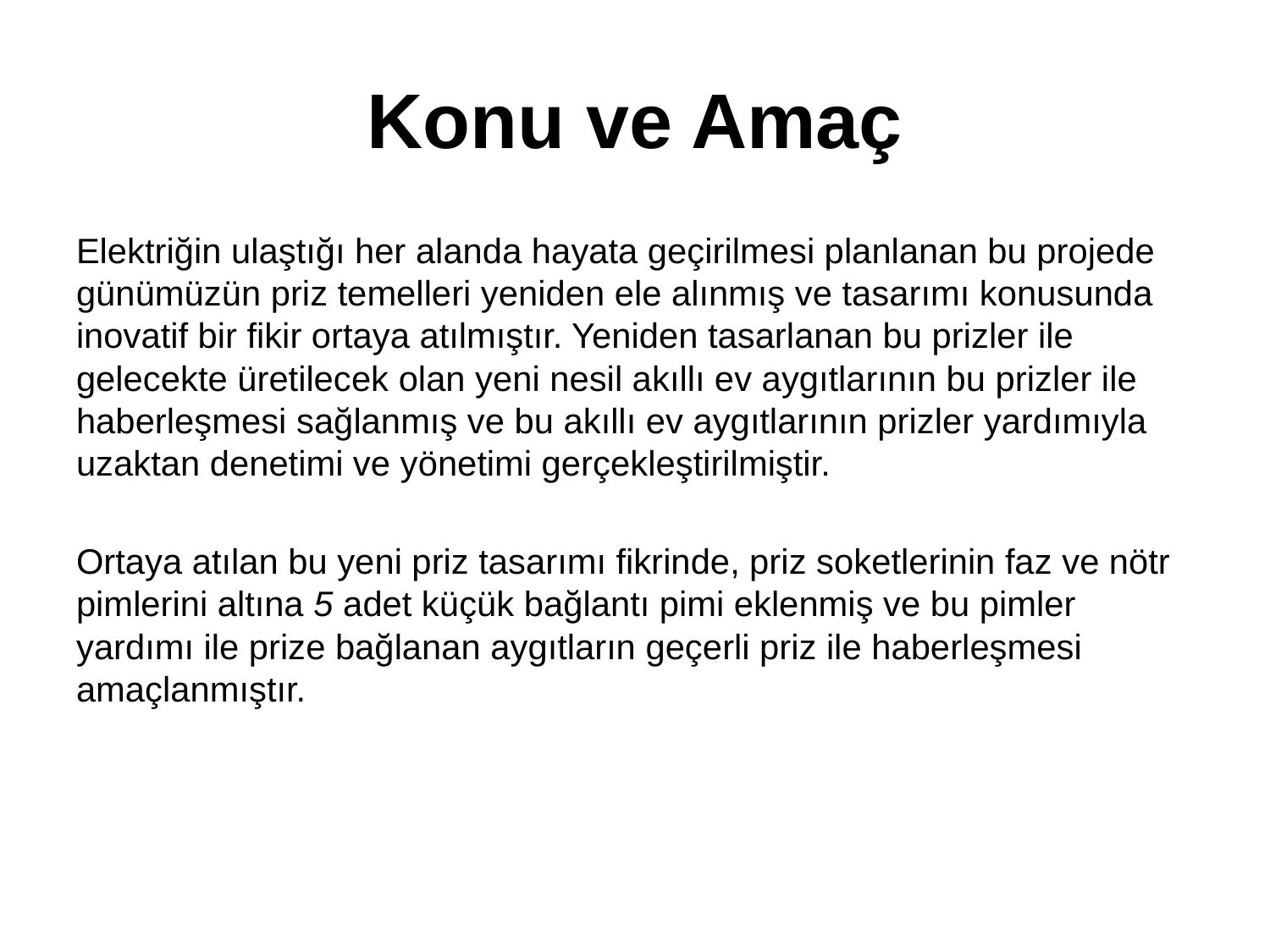

# Konu ve Amaç
Elektriğin ulaştığı her alanda hayata geçirilmesi planlanan bu projede günümüzün priz temelleri yeniden ele alınmış ve tasarımı konusunda inovatif bir fikir ortaya atılmıştır. Yeniden tasarlanan bu prizler ile gelecekte üretilecek olan yeni nesil akıllı ev aygıtlarının bu prizler ile haberleşmesi sağlanmış ve bu akıllı ev aygıtlarının prizler yardımıyla uzaktan denetimi ve yönetimi gerçekleştirilmiştir.

Ortaya atılan bu yeni priz tasarımı fikrinde, priz soketlerinin faz ve nötr pimlerini altına 5 adet küçük bağlantı pimi eklenmiş ve bu pimler yardımı ile prize bağlanan aygıtların geçerli priz ile haberleşmesi amaçlanmıştır.